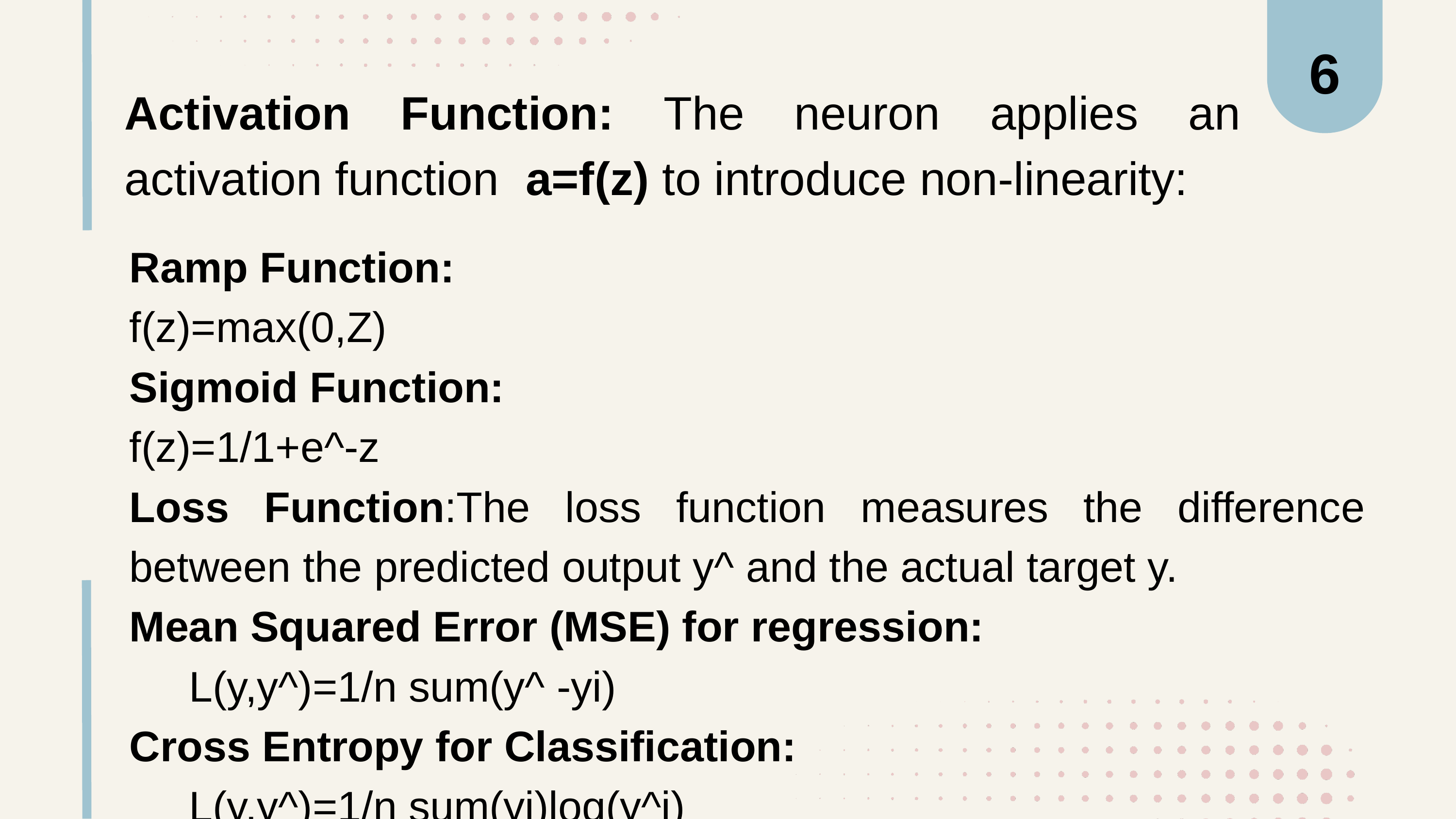

6

Activation Function: The neuron applies an activation function  a=f(z) to introduce non-linearity:
Ramp Function:
f(z)=max(0,Z)
Sigmoid Function:
f(z)=1/1+e^-z
Loss Function:The loss function measures the difference between the predicted output y^​ and the actual target y.
Mean Squared Error (MSE) for regression:
     L(y,y^)=1/n sum(y^ -yi)
Cross Entropy for Classification:
     L(y,y^)=1/n sum(yi)log(y^i)